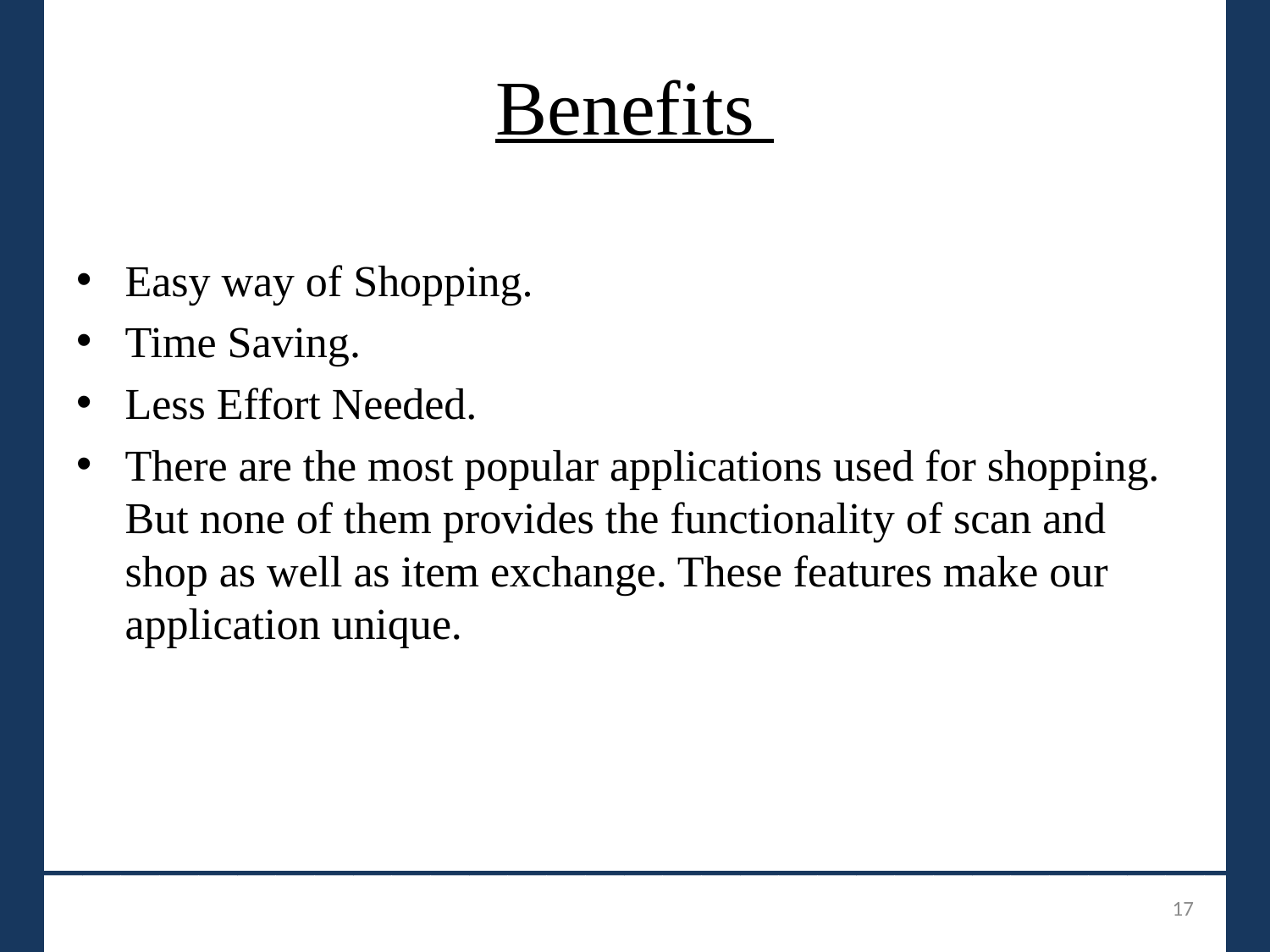

# Benefits

Easy way of Shopping.
Time Saving.
Less Effort Needed.
There are the most popular applications used for shopping. But none of them provides the functionality of scan and shop as well as item exchange. These features make our application unique.
_______________________________
17